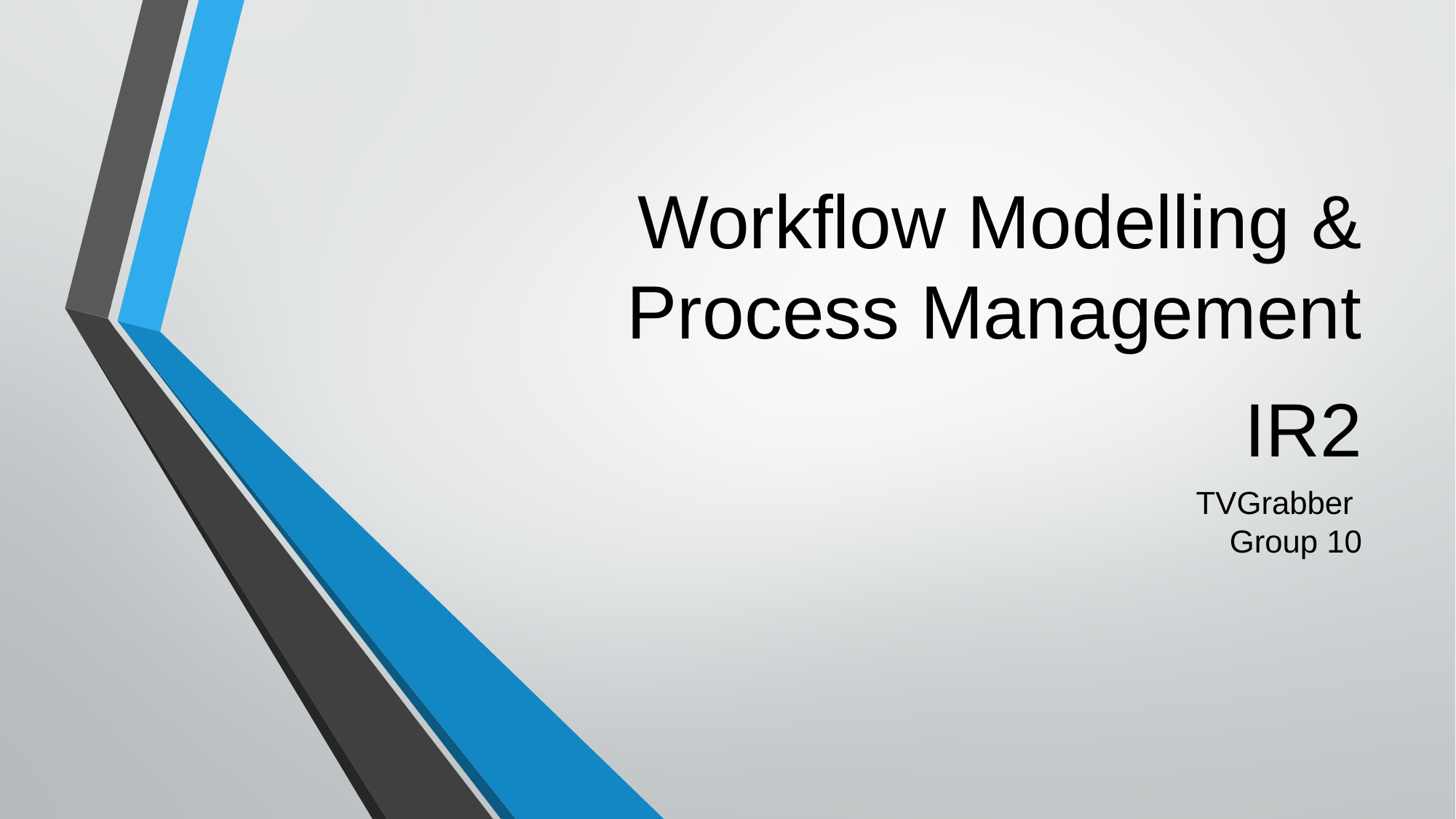

# Workflow Modelling & Process Management IR2
TVGrabber
Group 10